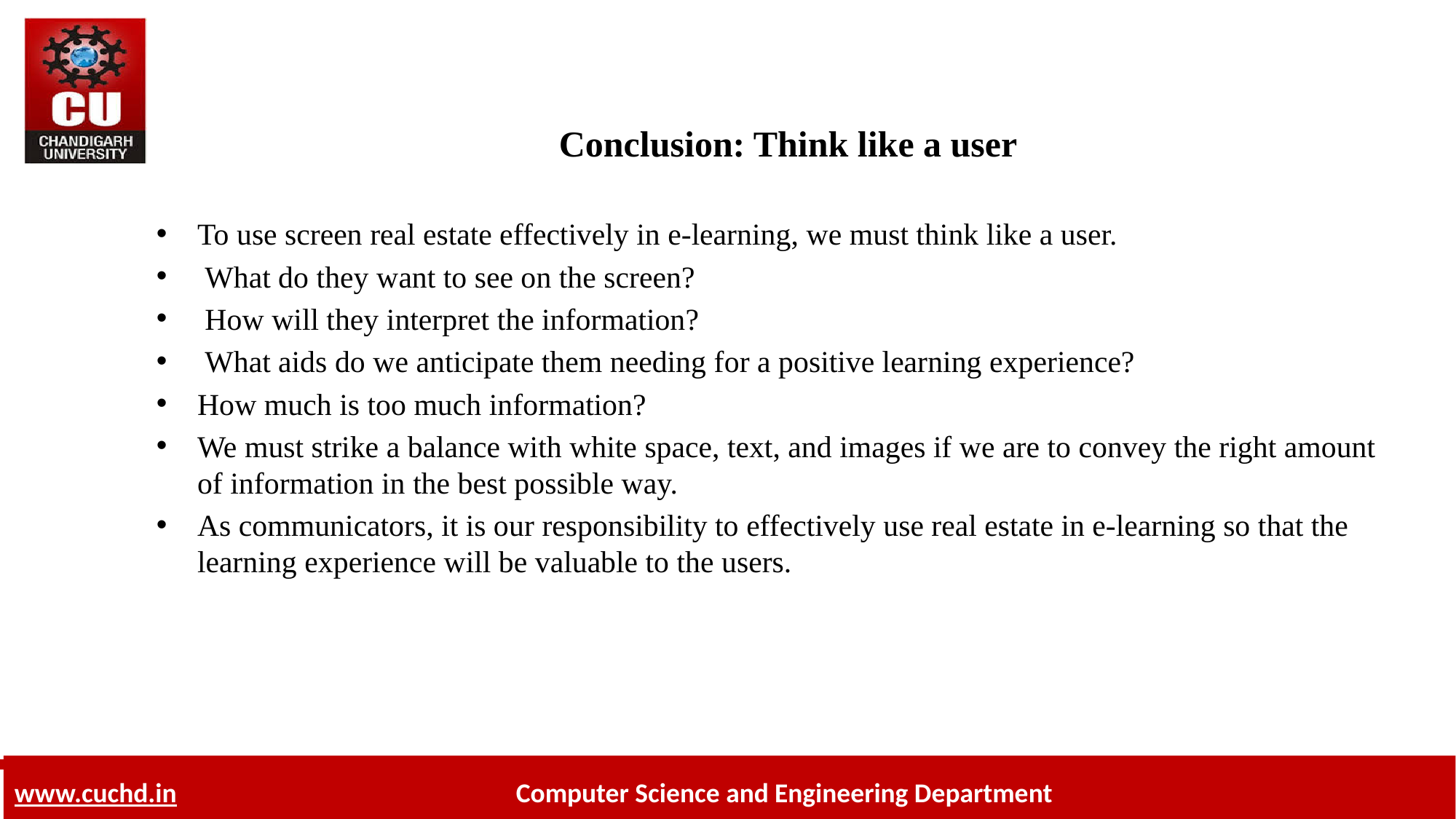

# Conclusion: Think like a user
To use screen real estate effectively in e-learning, we must think like a user.
 What do they want to see on the screen?
 How will they interpret the information?
 What aids do we anticipate them needing for a positive learning experience?
How much is too much information?
We must strike a balance with white space, text, and images if we are to convey the right amount of information in the best possible way.
As communicators, it is our responsibility to effectively use real estate in e-learning so that the learning experience will be valuable to the users.